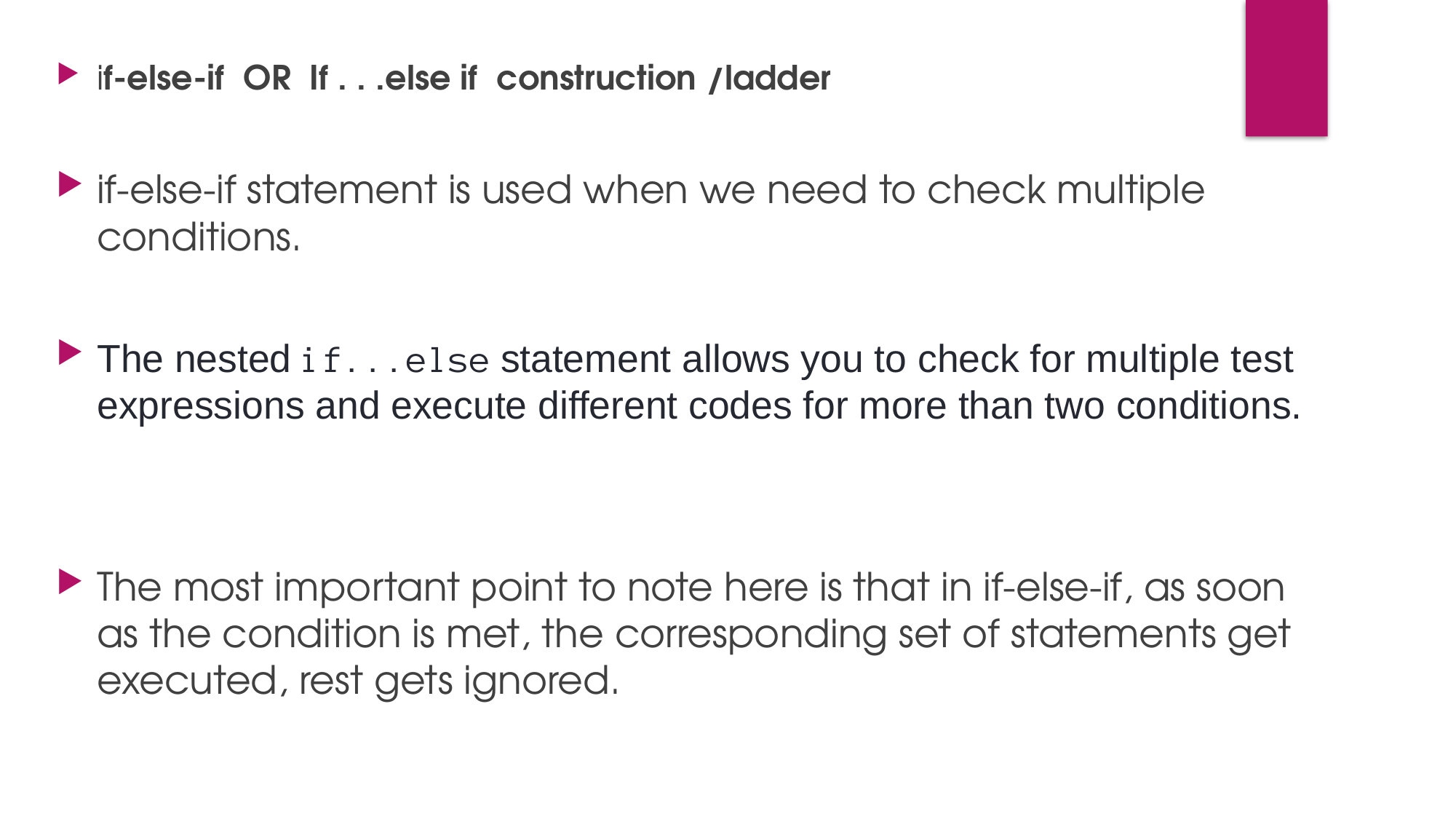

if-else-if  OR  If . . .else if  construction /ladder

if-else-if statement is used when we need to check multiple conditions.

The nested if...else statement allows you to check for multiple test expressions and execute different codes for more than two conditions.

The most important point to note here is that in if-else-if, as soon as the condition is met, the corresponding set of statements get executed, rest gets ignored.